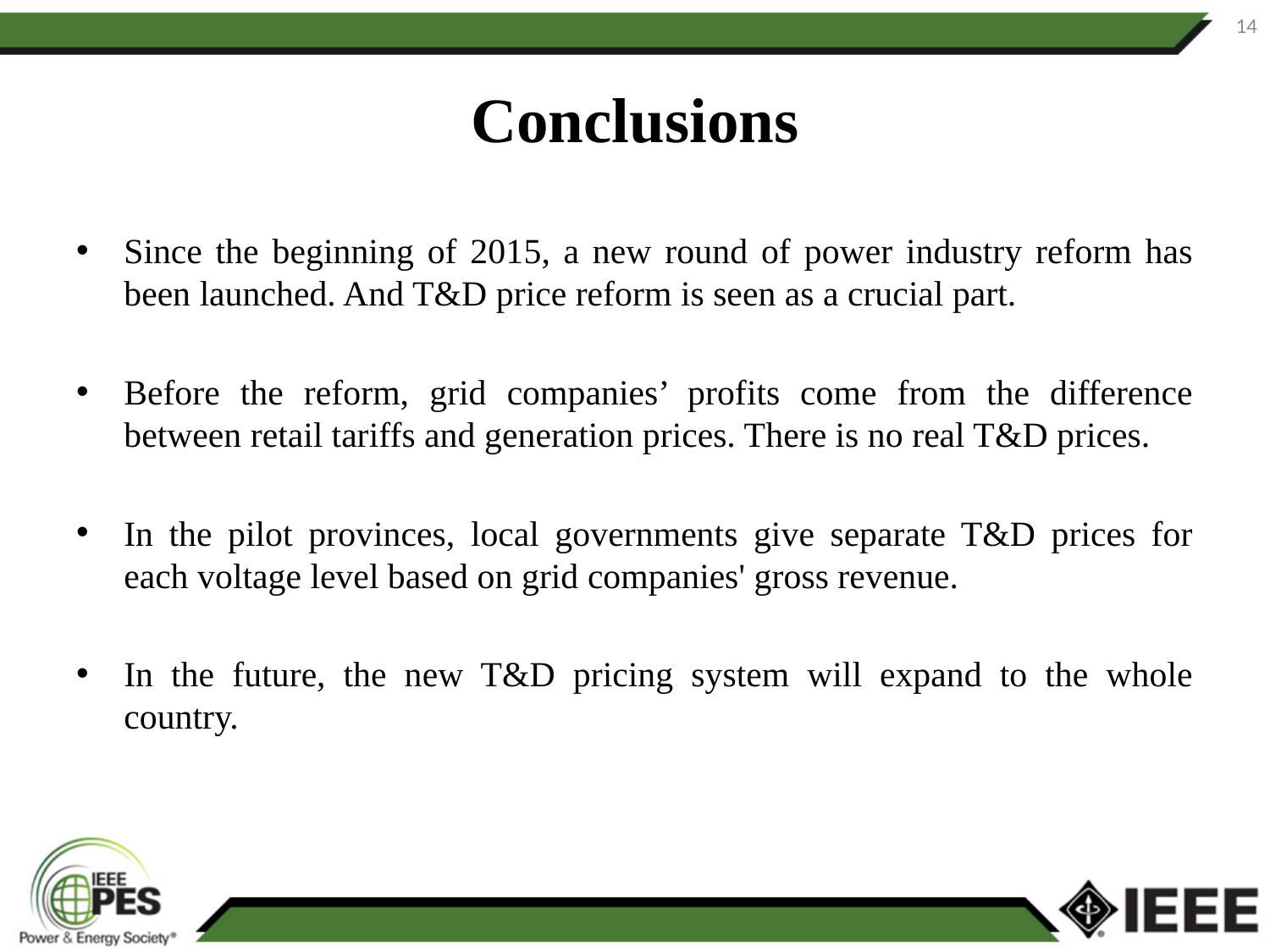

14
# Conclusions
Since the beginning of 2015, a new round of power industry reform has been launched. And T&D price reform is seen as a crucial part.

Before the reform, grid companies’ profits come from the difference between retail tariffs and generation prices. There is no real T&D prices.

In the pilot provinces, local governments give separate T&D prices for each voltage level based on grid companies' gross revenue.

In the future, the new T&D pricing system will expand to the whole country.